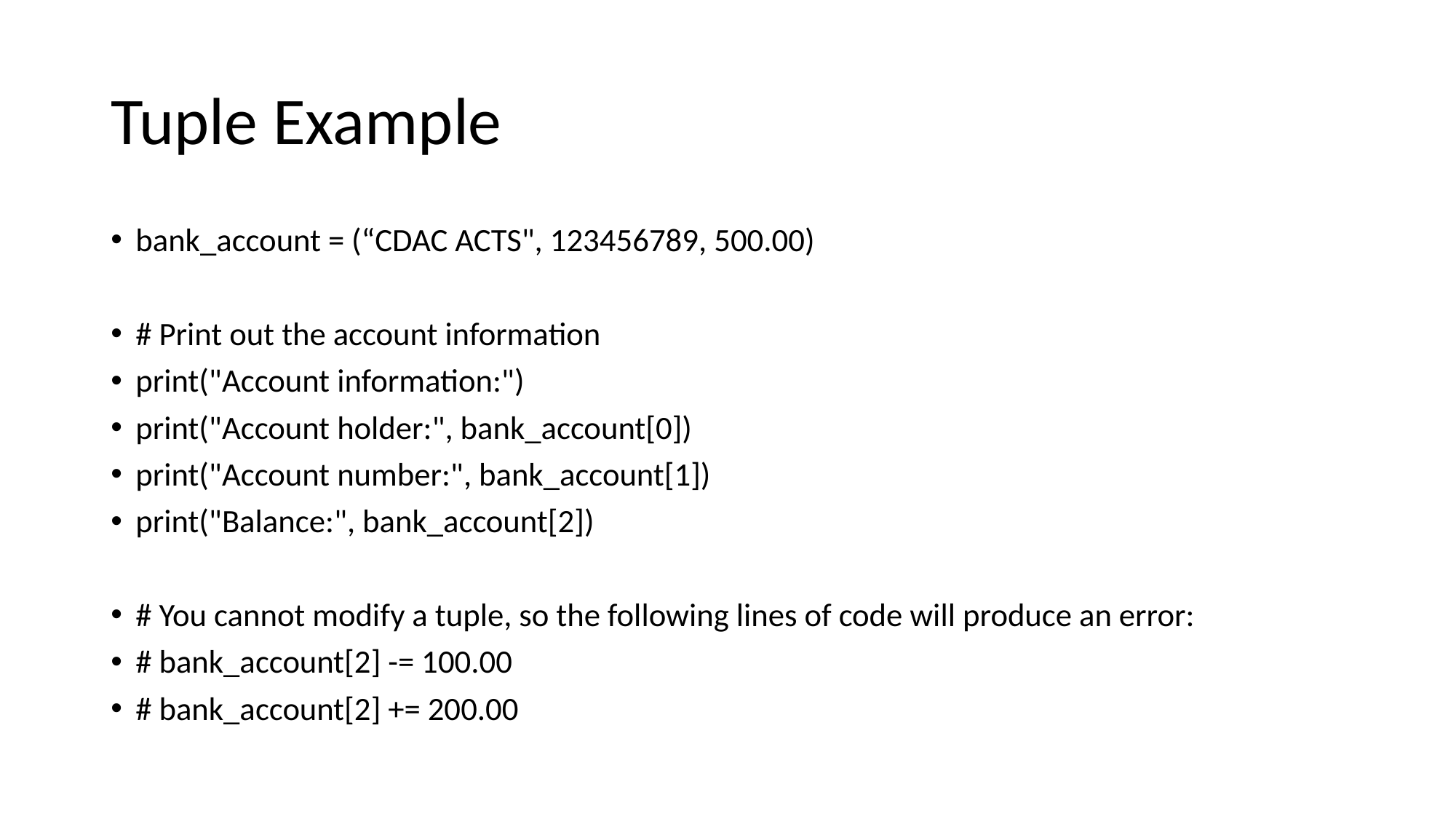

# Tuple Example
bank_account = (“CDAC ACTS", 123456789, 500.00)

# Print out the account information
print("Account information:")
print("Account holder:", bank_account[0])
print("Account number:", bank_account[1])
print("Balance:", bank_account[2])

# You cannot modify a tuple, so the following lines of code will produce an error:
# bank_account[2] -= 100.00
# bank_account[2] += 200.00